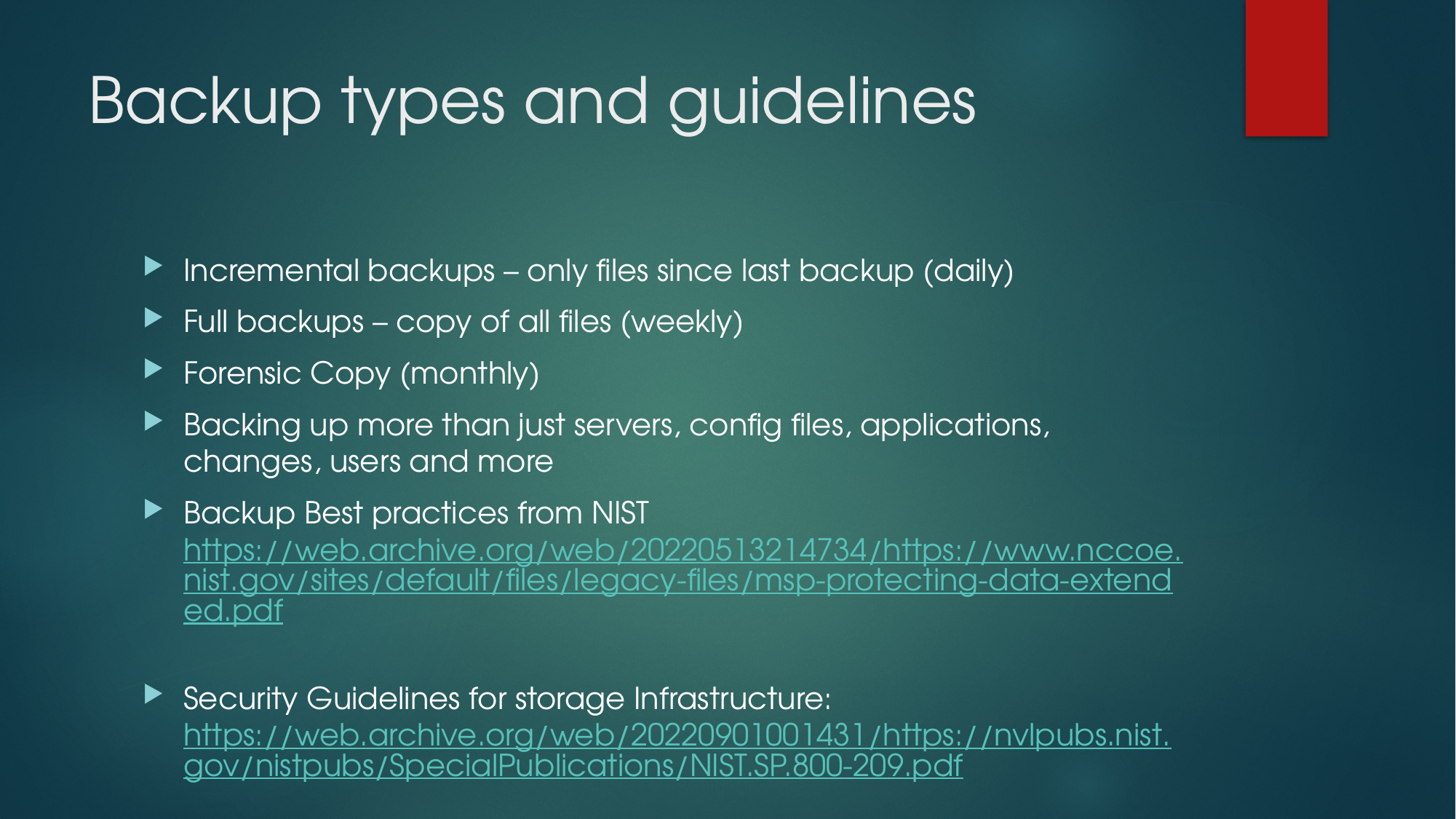

# Backup types and guidelines
Incremental backups – only files since last backup (daily)
Full backups – copy of all files (weekly)
Forensic Copy (monthly)
Backing up more than just servers, config files, applications, changes, users and more
Backup Best practices from NIST https://web.archive.org/web/20220513214734/https://www.nccoe.nist.gov/sites/default/files/legacy-files/msp-protecting-data-extended.pdf
Security Guidelines for storage Infrastructure: https://web.archive.org/web/20220901001431/https://nvlpubs.nist.gov/nistpubs/SpecialPublications/NIST.SP.800-209.pdf